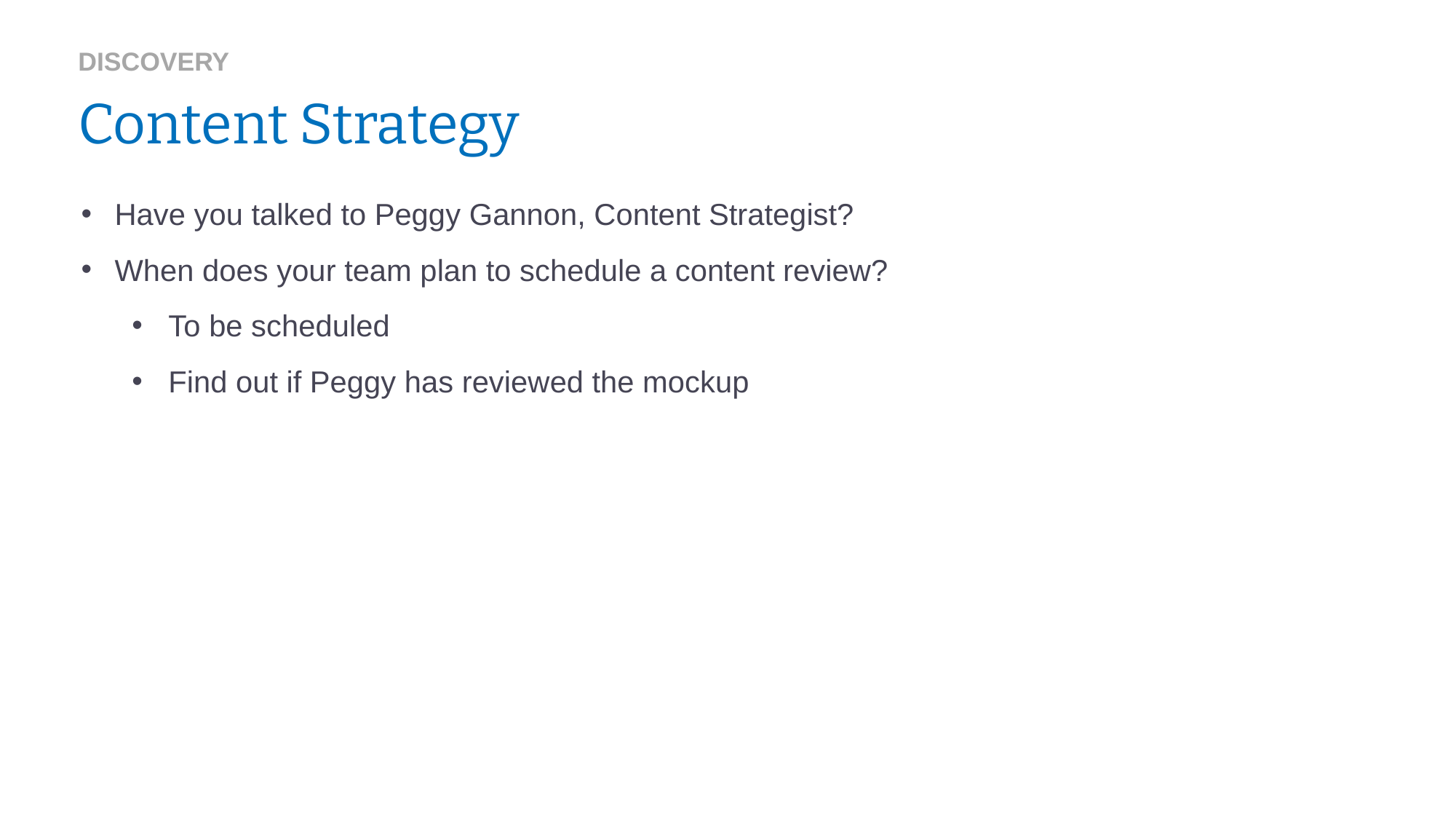

DISCOVERY

# Content Strategy
Have you talked to Peggy Gannon, Content Strategist?
When does your team plan to schedule a content review?
To be scheduled
Find out if Peggy has reviewed the mockup